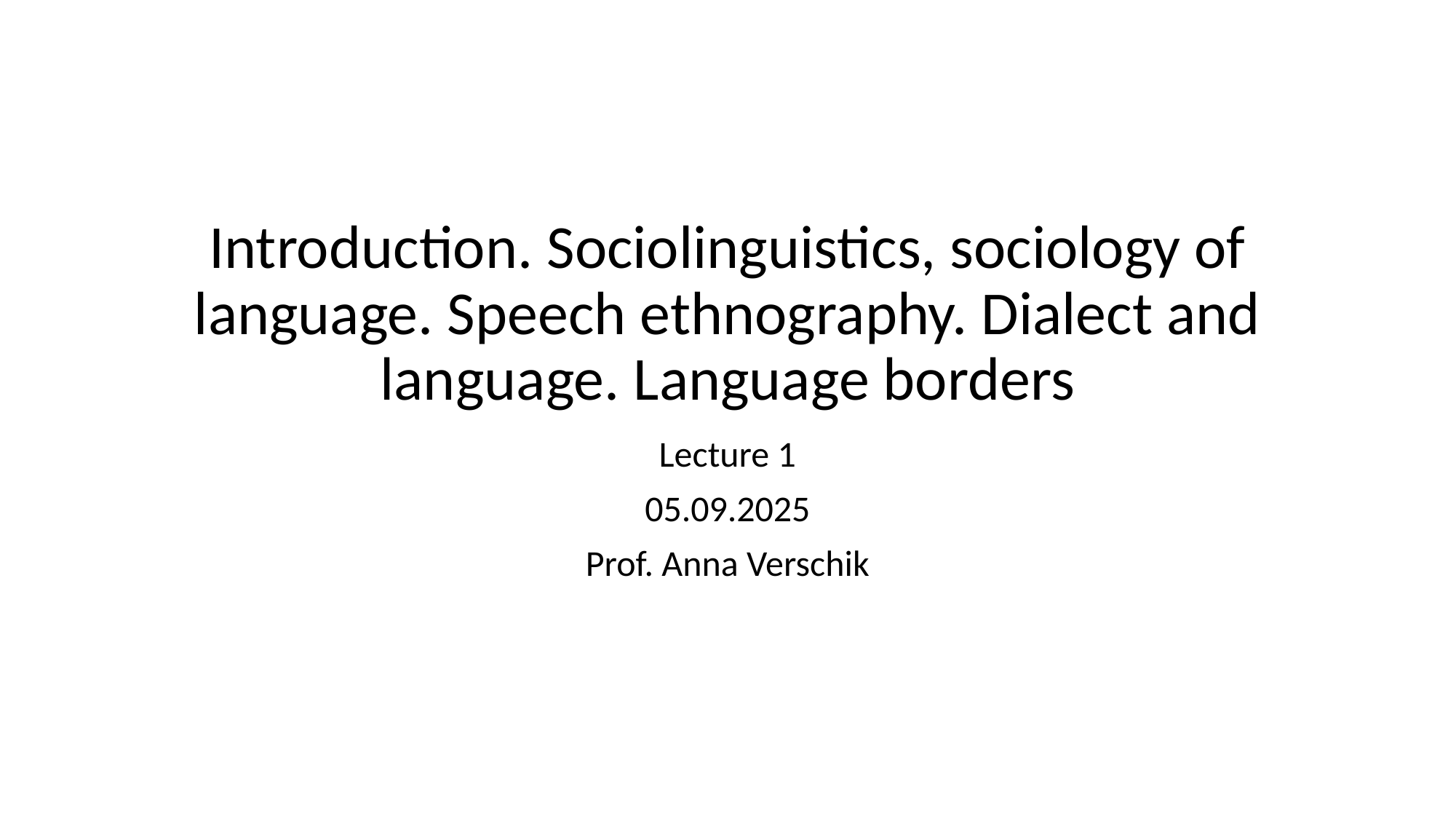

# Introduction. Sociolinguistics, sociology of language. Speech ethnography. Dialect and language. Language borders
Lecture 1
05.09.2025
Prof. Anna Verschik